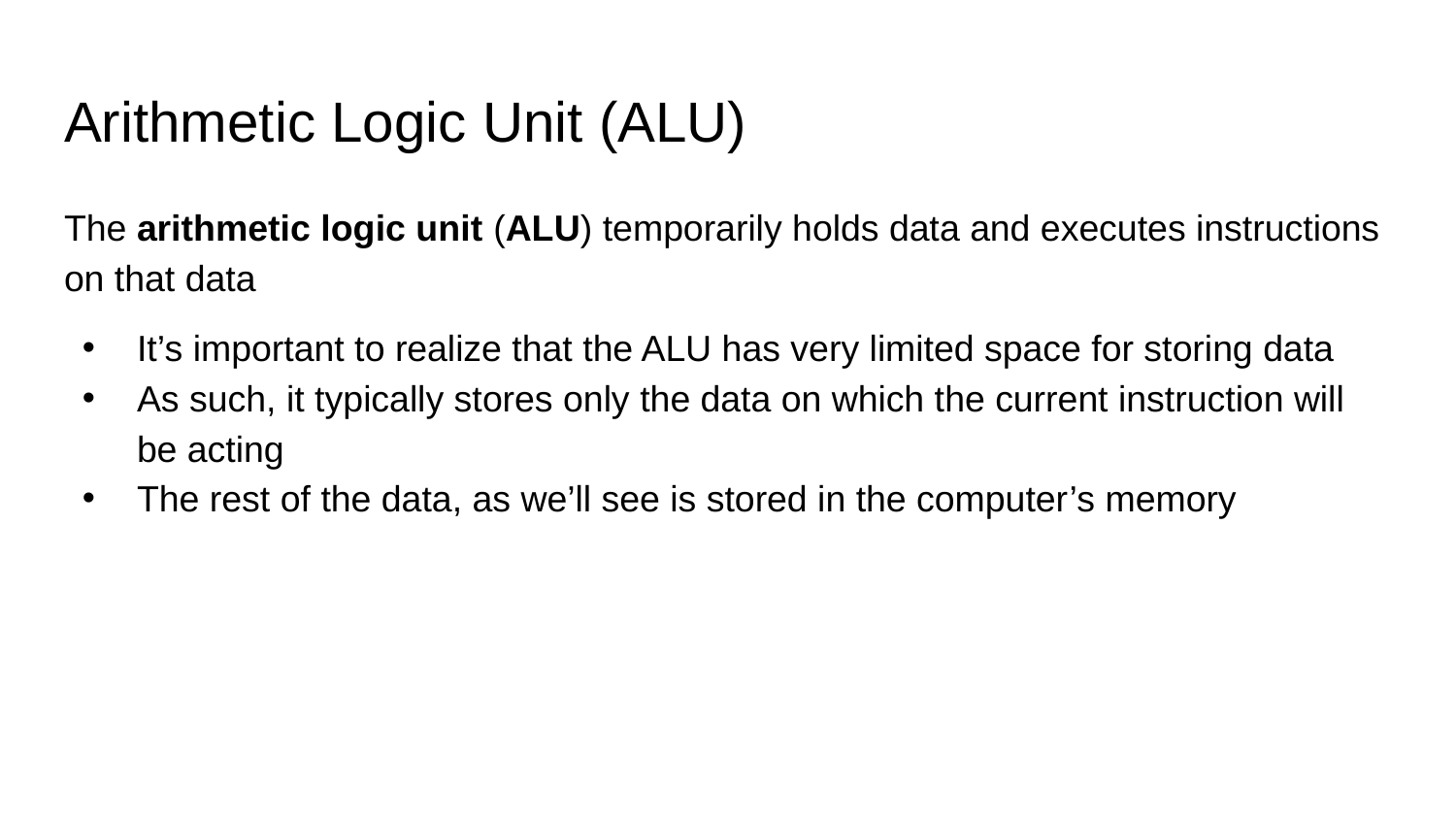

# Arithmetic Logic Unit (ALU)
The arithmetic logic unit (ALU) temporarily holds data and executes instructions on that data
It’s important to realize that the ALU has very limited space for storing data
As such, it typically stores only the data on which the current instruction will be acting
The rest of the data, as we’ll see is stored in the computer’s memory